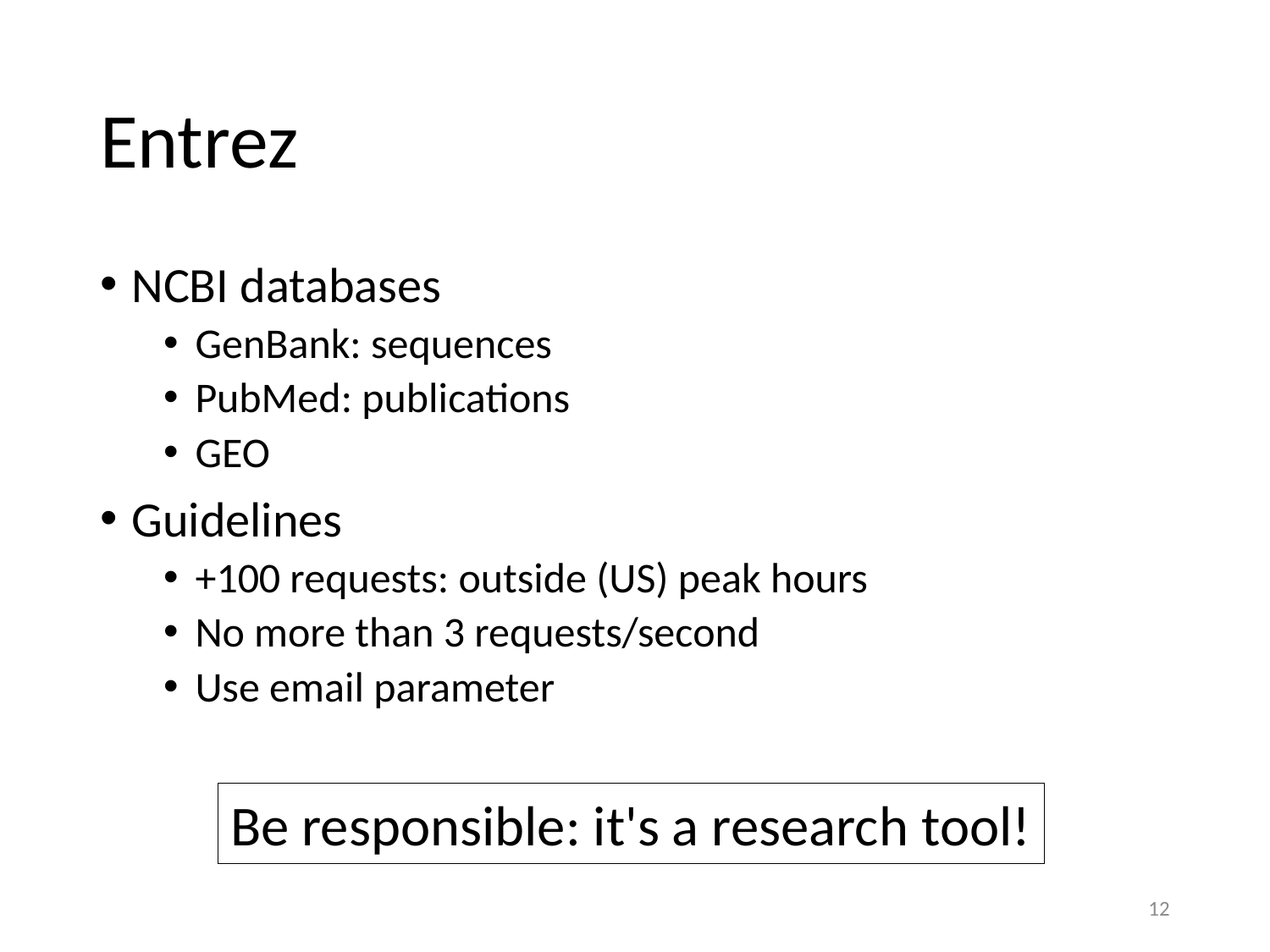

# Entrez
NCBI databases
GenBank: sequences
PubMed: publications
GEO
Guidelines
+100 requests: outside (US) peak hours
No more than 3 requests/second
Use email parameter

Be responsible: it's a research tool!
12